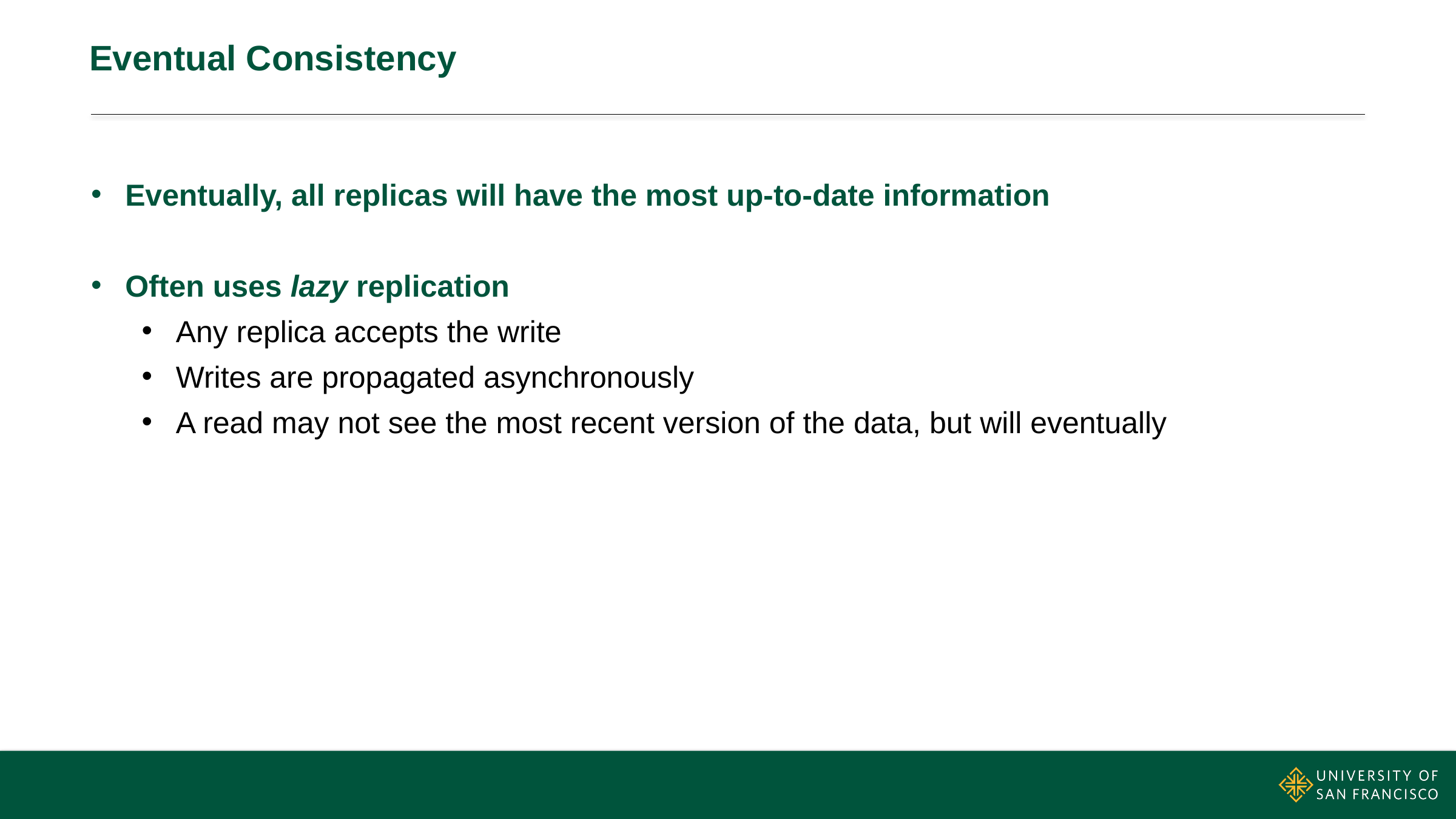

# Eventual Consistency
Eventually, all replicas will have the most up-to-date information

Often uses lazy replication
Any replica accepts the write
Writes are propagated asynchronously
A read may not see the most recent version of the data, but will eventually